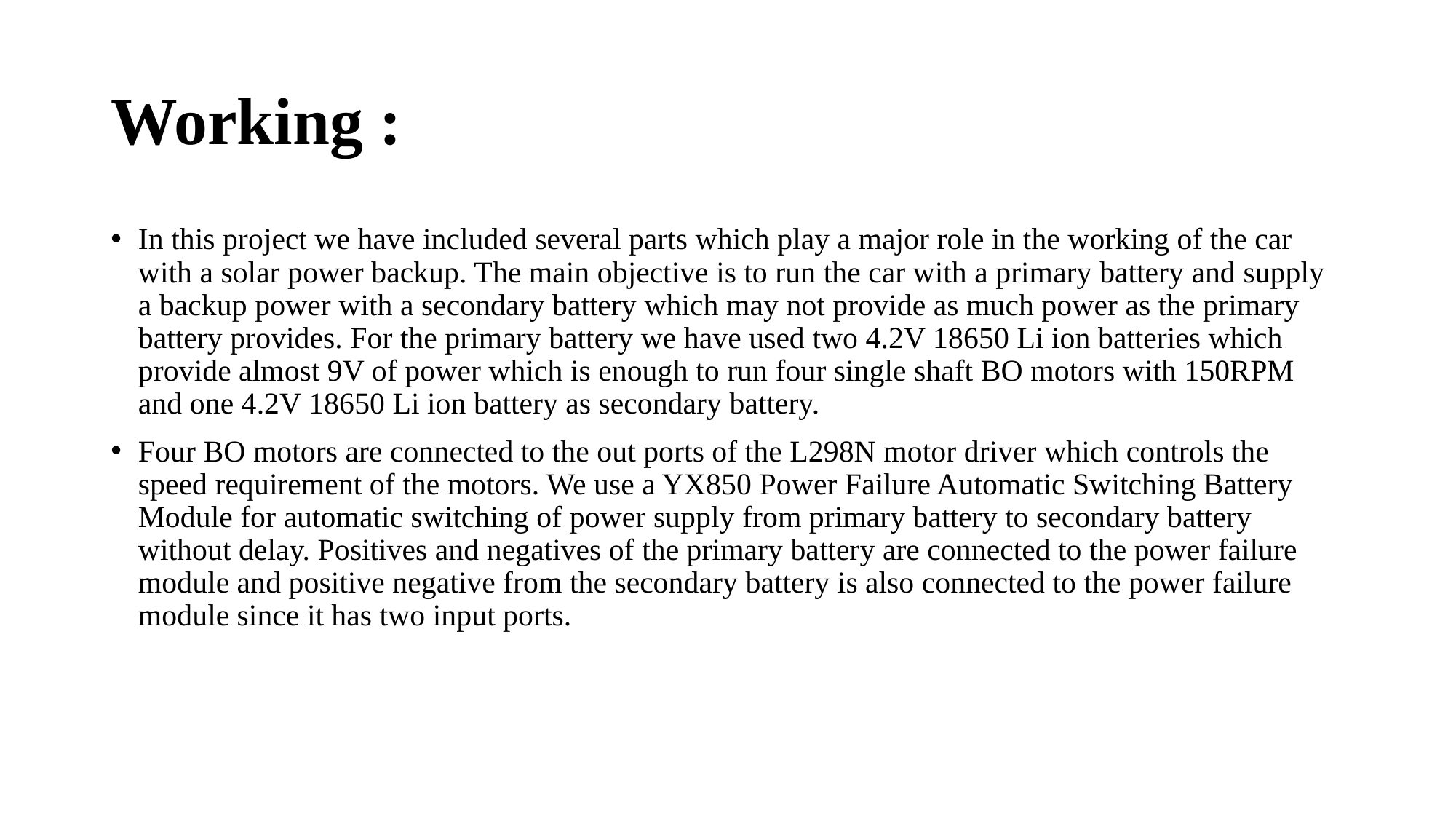

# Working :
In this project we have included several parts which play a major role in the working of the car with a solar power backup. The main objective is to run the car with a primary battery and supply a backup power with a secondary battery which may not provide as much power as the primary battery provides. For the primary battery we have used two 4.2V 18650 Li ion batteries which provide almost 9V of power which is enough to run four single shaft BO motors with 150RPM and one 4.2V 18650 Li ion battery as secondary battery.
Four BO motors are connected to the out ports of the L298N motor driver which controls the speed requirement of the motors. We use a YX850 Power Failure Automatic Switching Battery Module for automatic switching of power supply from primary battery to secondary battery without delay. Positives and negatives of the primary battery are connected to the power failure module and positive negative from the secondary battery is also connected to the power failure module since it has two input ports.